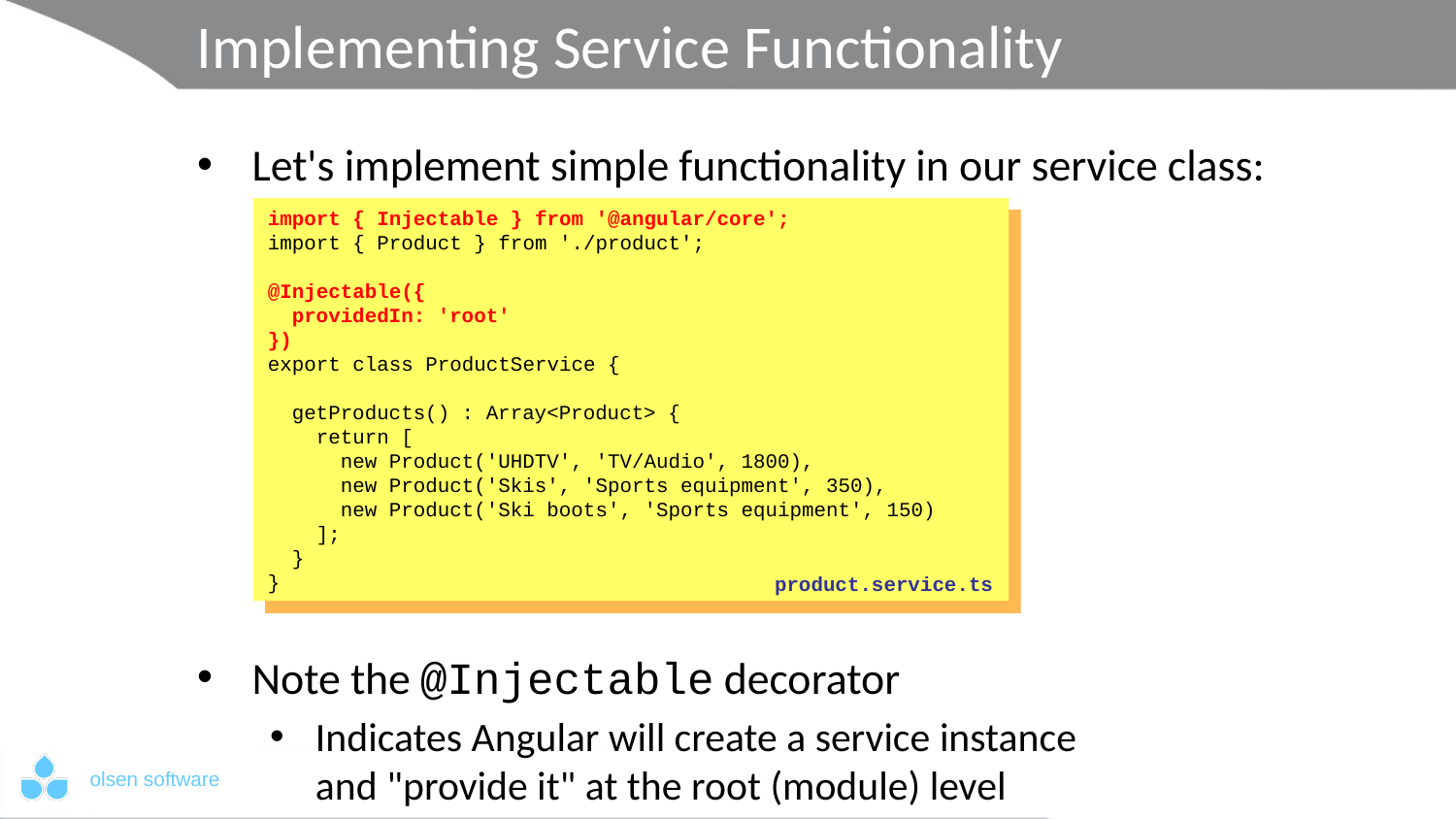

# Implementing Service Functionality
Let's implement simple functionality in our service class:

Note the @Injectable decorator
Indicates Angular will create a service instance
and "provide it" at the root (module) level

import { Injectable } from '@angular/core';
import { Product } from './product';

@Injectable({
  providedIn: 'root'
})
export class ProductService {

  getProducts() : Array<Product> {
    return [
      new Product('UHDTV', 'TV/Audio', 1800),
      new Product('Skis', 'Sports equipment', 350),
      new Product('Ski boots', 'Sports equipment', 150)
    ];
  }
}
import { Injectable } from '@angular/core';
import { Product } from './product';

@Injectable({
  providedIn: 'root'
})
export class ProductService {

  getProducts() : Array<Product> {
    return [
      new Product('UHDTV', 'TV/Audio', 1800),
      new Product('Skis', 'Sports equipment', 350),
      new Product('Ski boots', 'Sports equipment', 150)
    ];
  }
}
product.service.ts